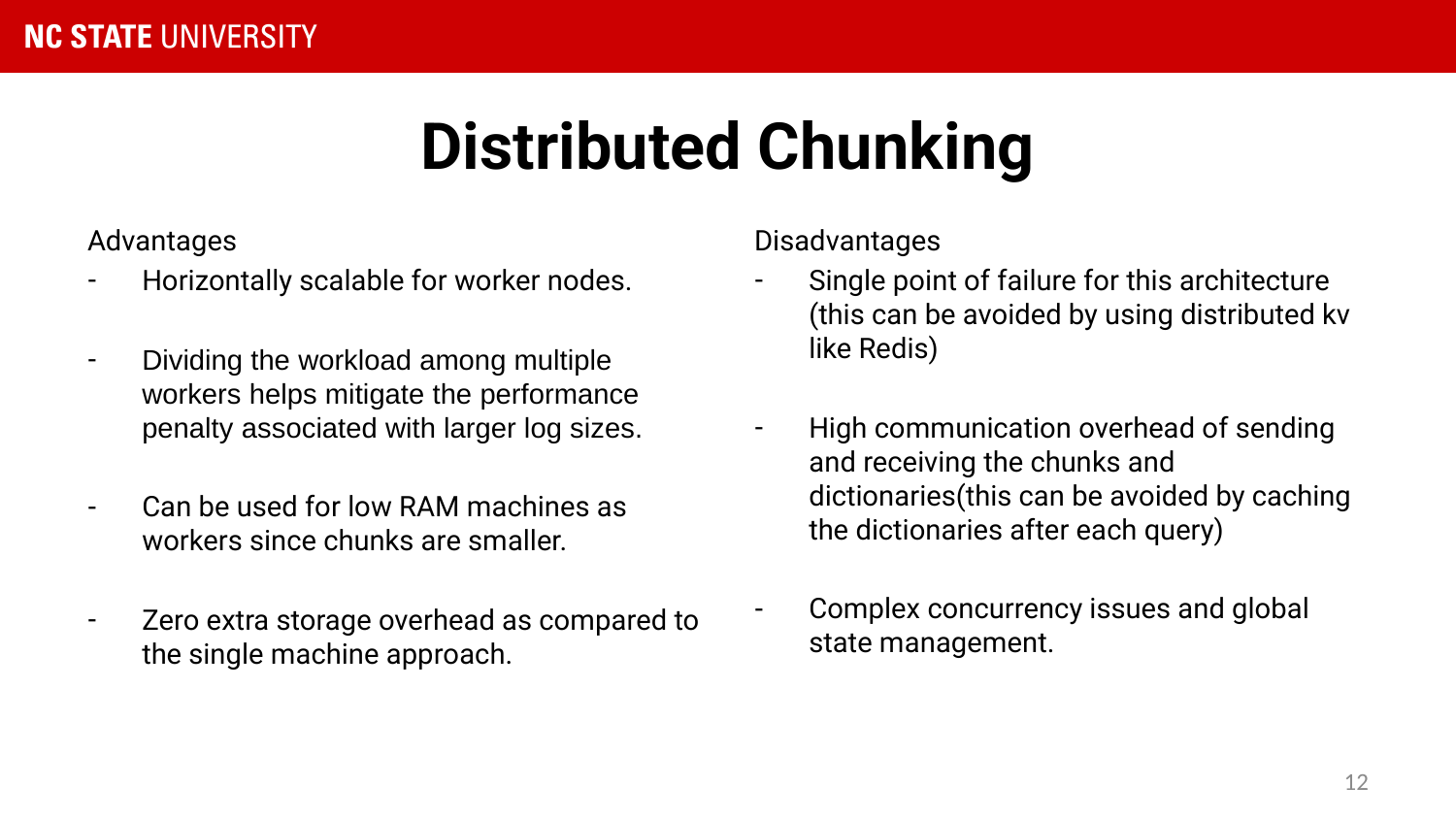

# Distributed Chunking
Advantages
Horizontally scalable for worker nodes.

Dividing the workload among multiple workers helps mitigate the performance penalty associated with larger log sizes.

Can be used for low RAM machines as workers since chunks are smaller.

Zero extra storage overhead as compared to the single machine approach.

Disadvantages
Single point of failure for this architecture (this can be avoided by using distributed kv like Redis)

High communication overhead of sending and receiving the chunks and dictionaries(this can be avoided by caching the dictionaries after each query)

Complex concurrency issues and global state management.

12